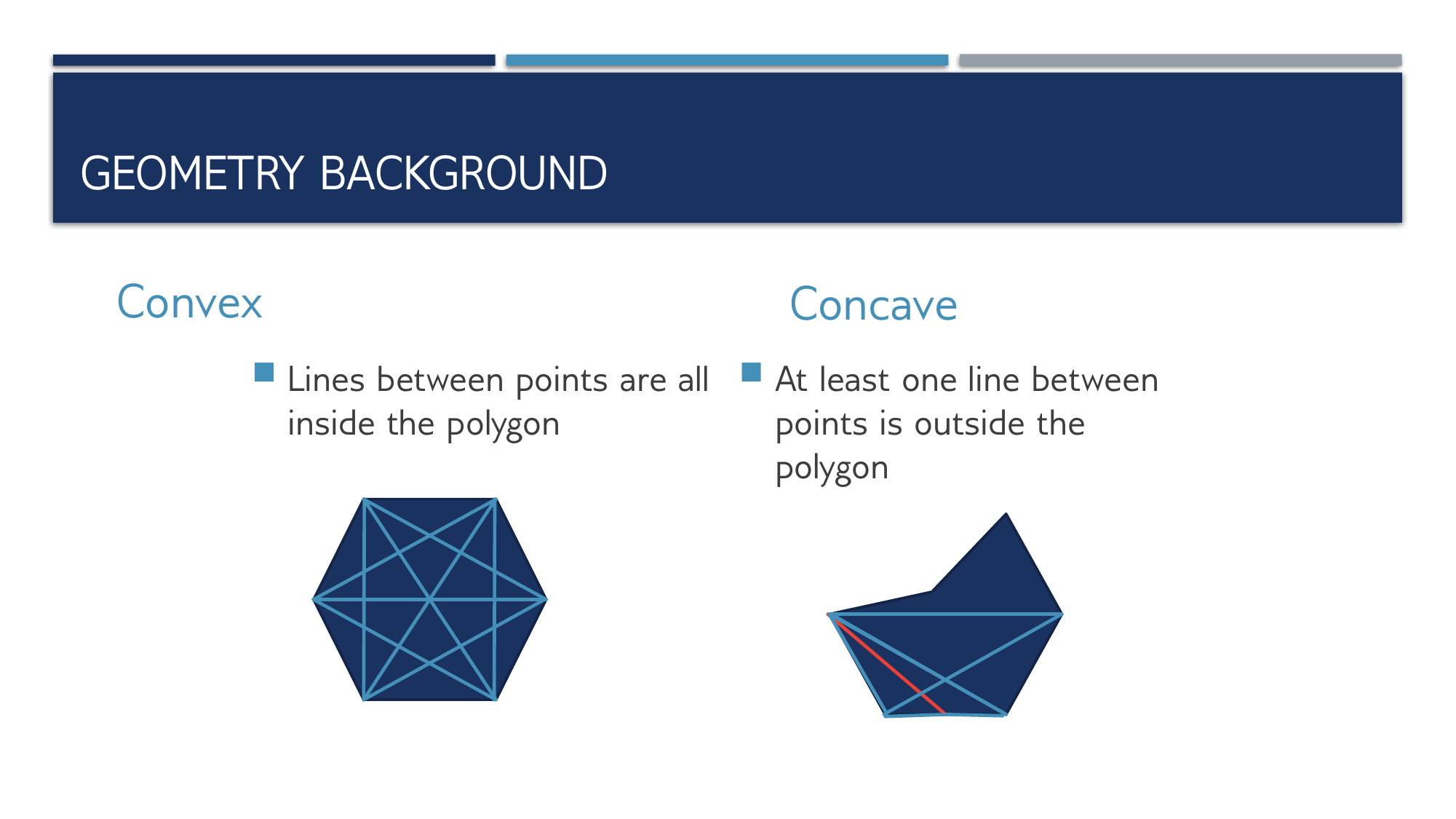

# Geometry Background
Convex
Concave
Lines between points are all inside the polygon
At least one line between points is outside the polygon